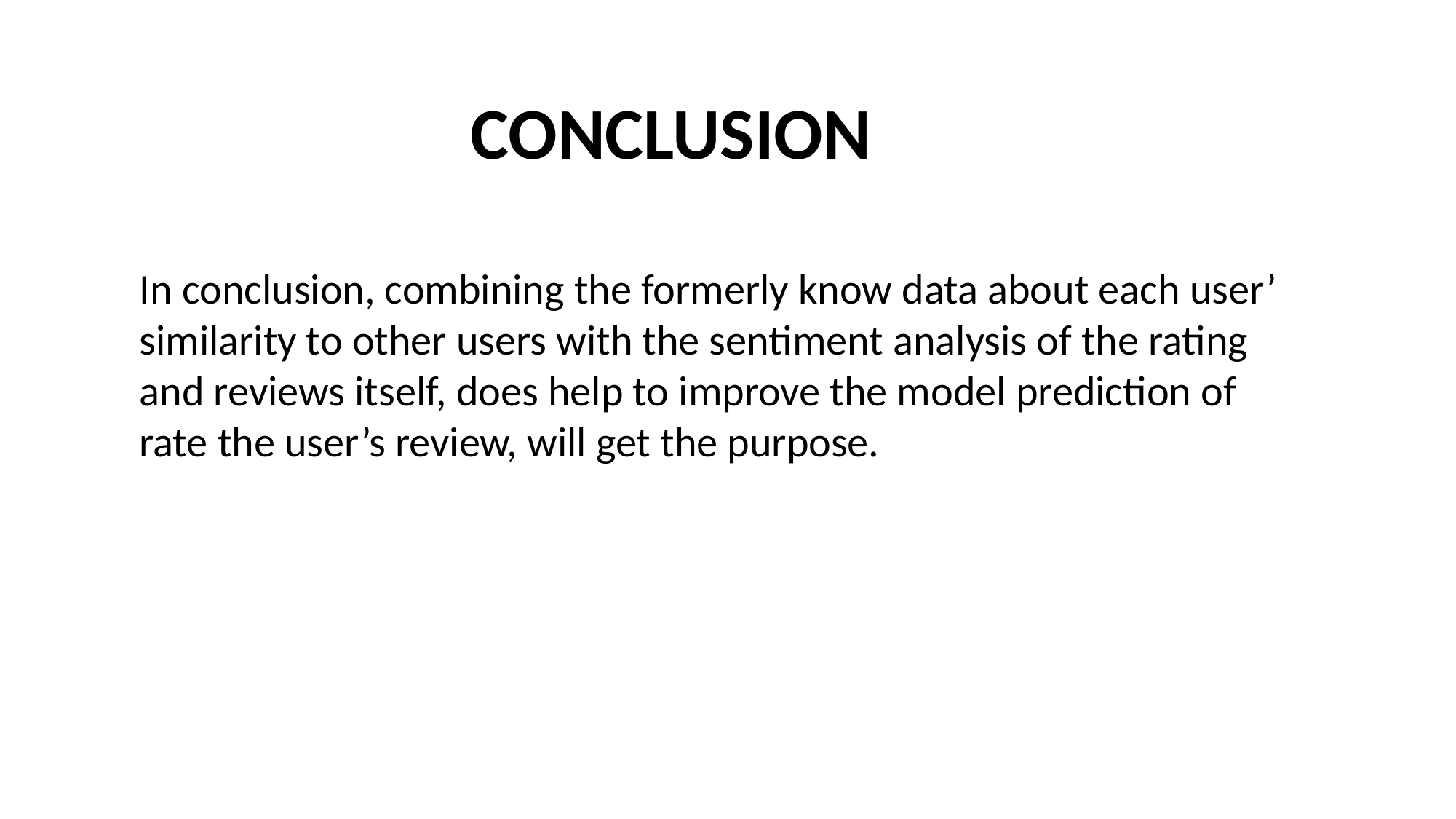

CONCLUSION
In conclusion, combining the formerly know data about each user’ similarity to other users with the sentiment analysis of the rating and reviews itself, does help to improve the model prediction of rate the user’s review, will get the purpose.